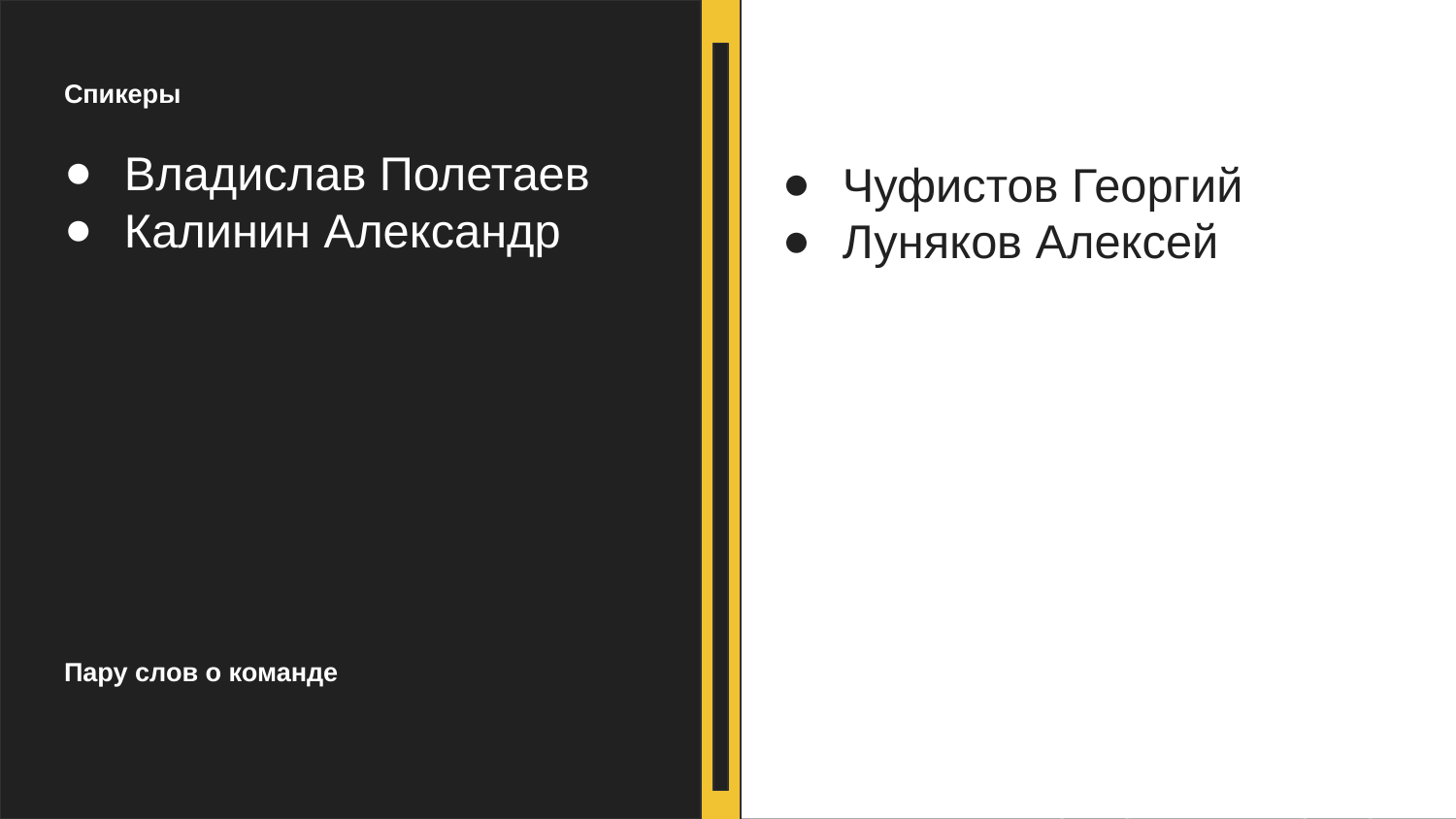

Спикеры
Владислав Полетаев
Калинин Александр
Чуфистов Георгий
Луняков Алексей

Пару слов о команде